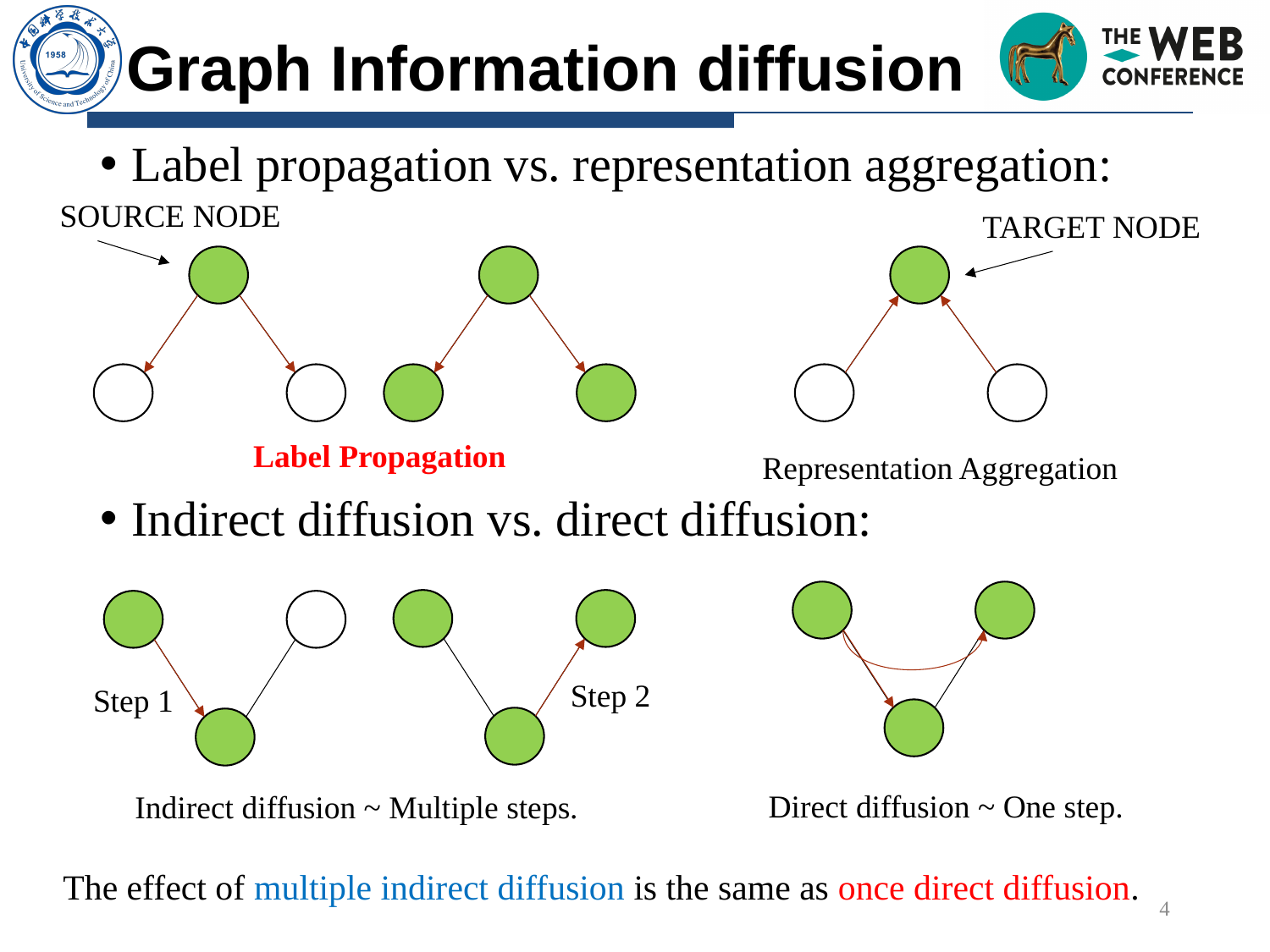

# Graph Information diffusion
Label propagation vs. representation aggregation:

Indirect diffusion vs. direct diffusion:

SOURCE NODE
TARGET NODE

Label Propagation
Representation Aggregation

Step 2
Step 1

Direct diffusion ~ One step.
Indirect diffusion ~ Multiple steps.
The effect of multiple indirect diffusion is the same as once direct diffusion.
4